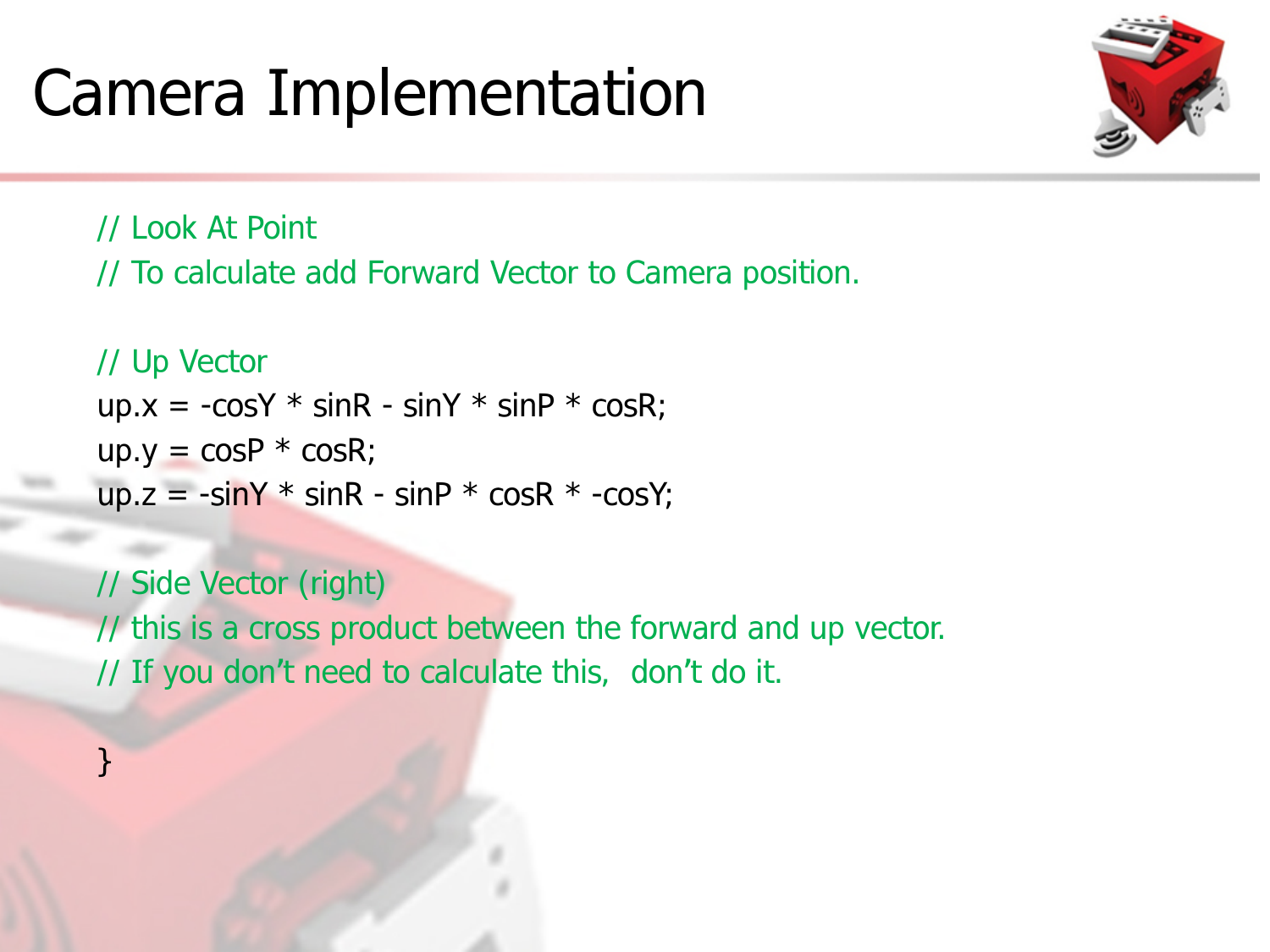

# Camera Implementation
// Look At Point
// To calculate add Forward Vector to Camera position.

// Up Vector
up.x = -cosY * sinR - sinY * sinP * cosR;
up.y = cosP * cosR;
up.z = -sinY * sinR - sinP * cosR * -cosY;

// Side Vector (right)
// this is a cross product between the forward and up vector.
// If you don’t need to calculate this,  don’t do it.

}